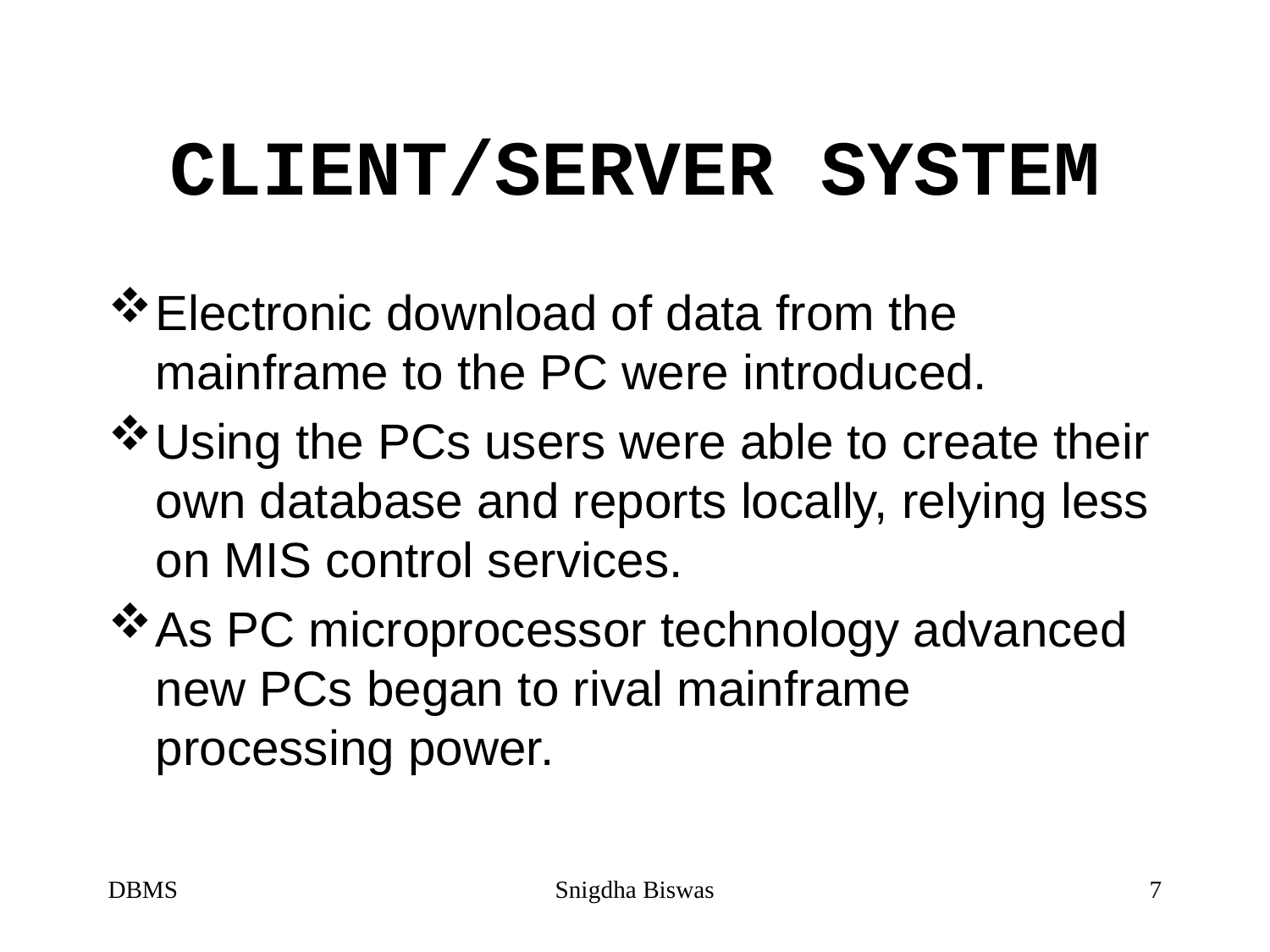

# CLIENT/SERVER SYSTEM
Electronic download of data from the mainframe to the PC were introduced.
Using the PCs users were able to create their own database and reports locally, relying less on MIS control services.
As PC microprocessor technology advanced new PCs began to rival mainframe processing power.
DBMS
Snigdha Biswas
7